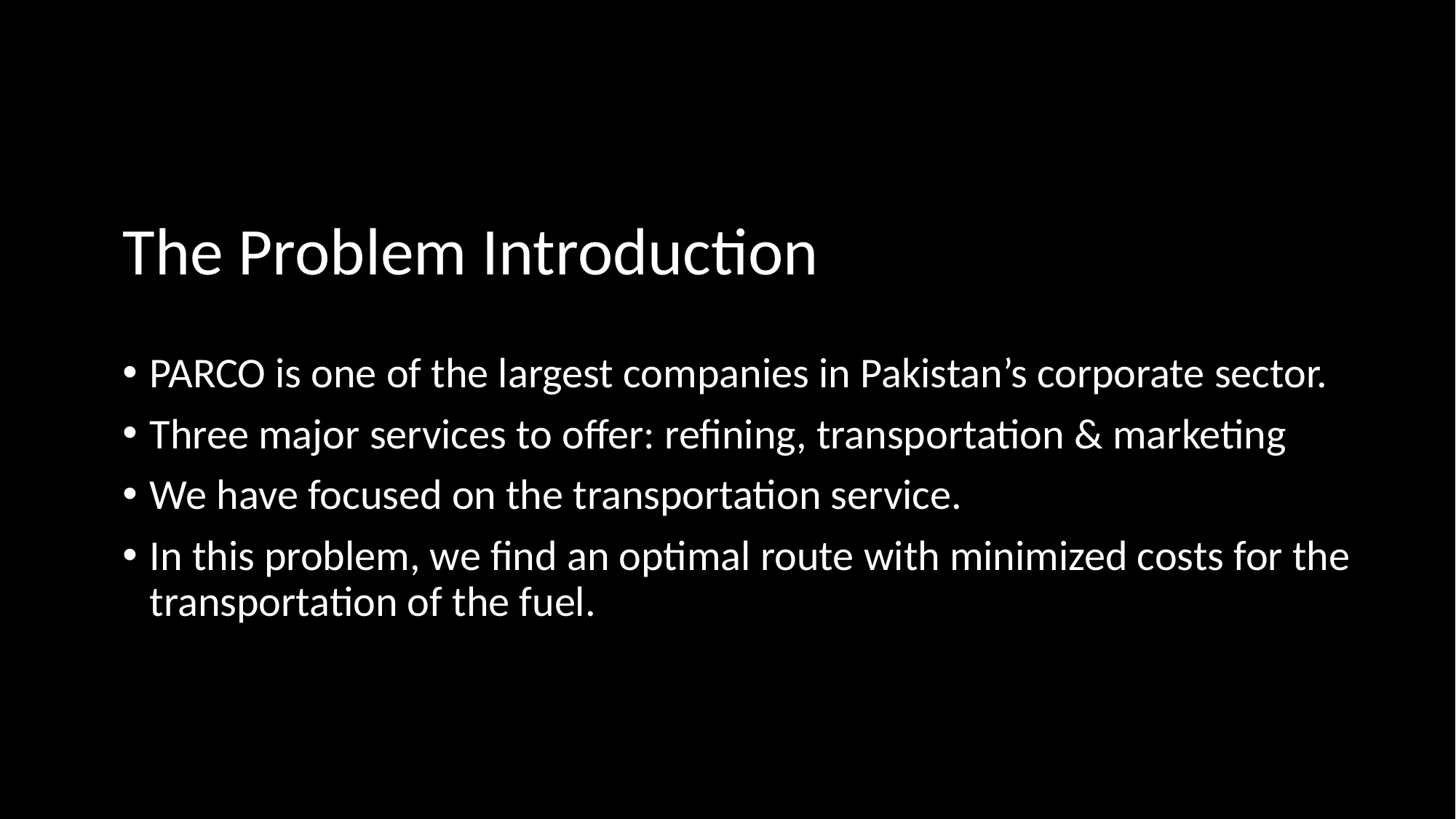

# The Problem Introduction
PARCO is one of the largest companies in Pakistan’s corporate sector.
Three major services to offer: refining, transportation & marketing
We have focused on the transportation service.
In this problem, we find an optimal route with minimized costs for the transportation of the fuel.